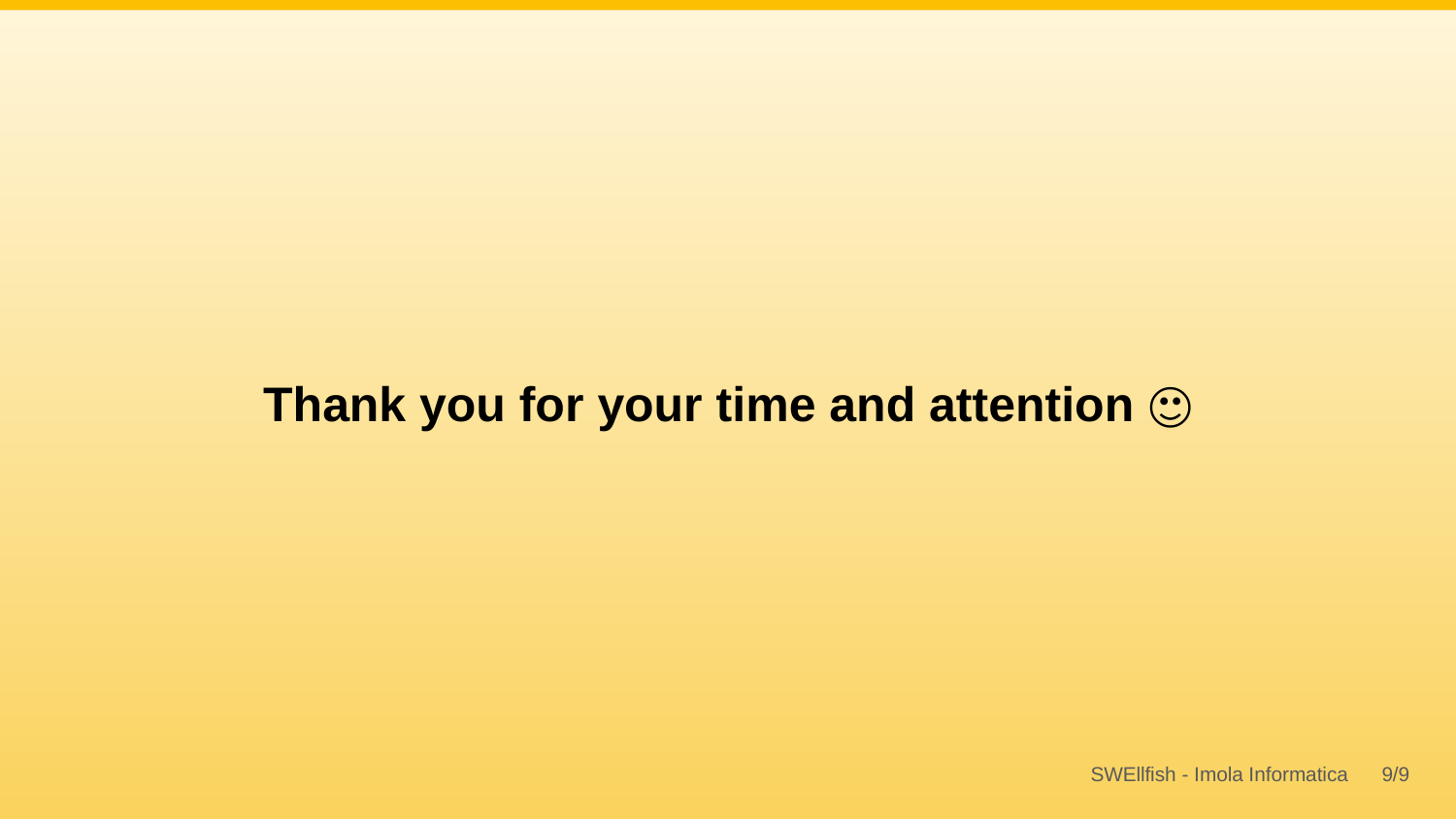

Thank you for your time and attention 🙂
SWEllfish - Imola Informatica	9/9